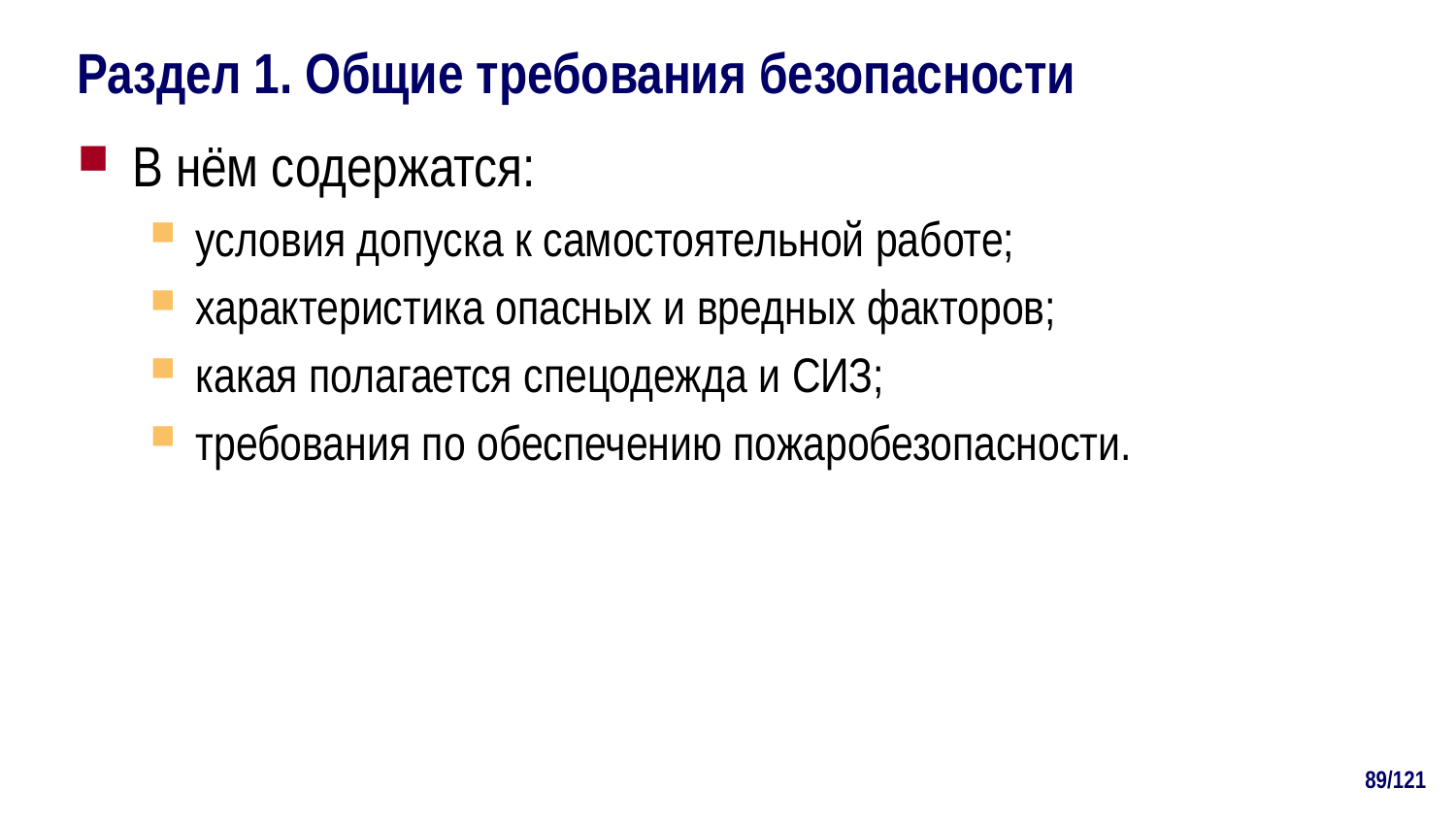

# Раздел 1. Общие требования безопасности
В нём содержатся:
условия допуска к самостоятельной работе;
характеристика опасных и вредных факторов;
какая полагается спецодежда и СИЗ;
требования по обеспечению пожаробезопасности.